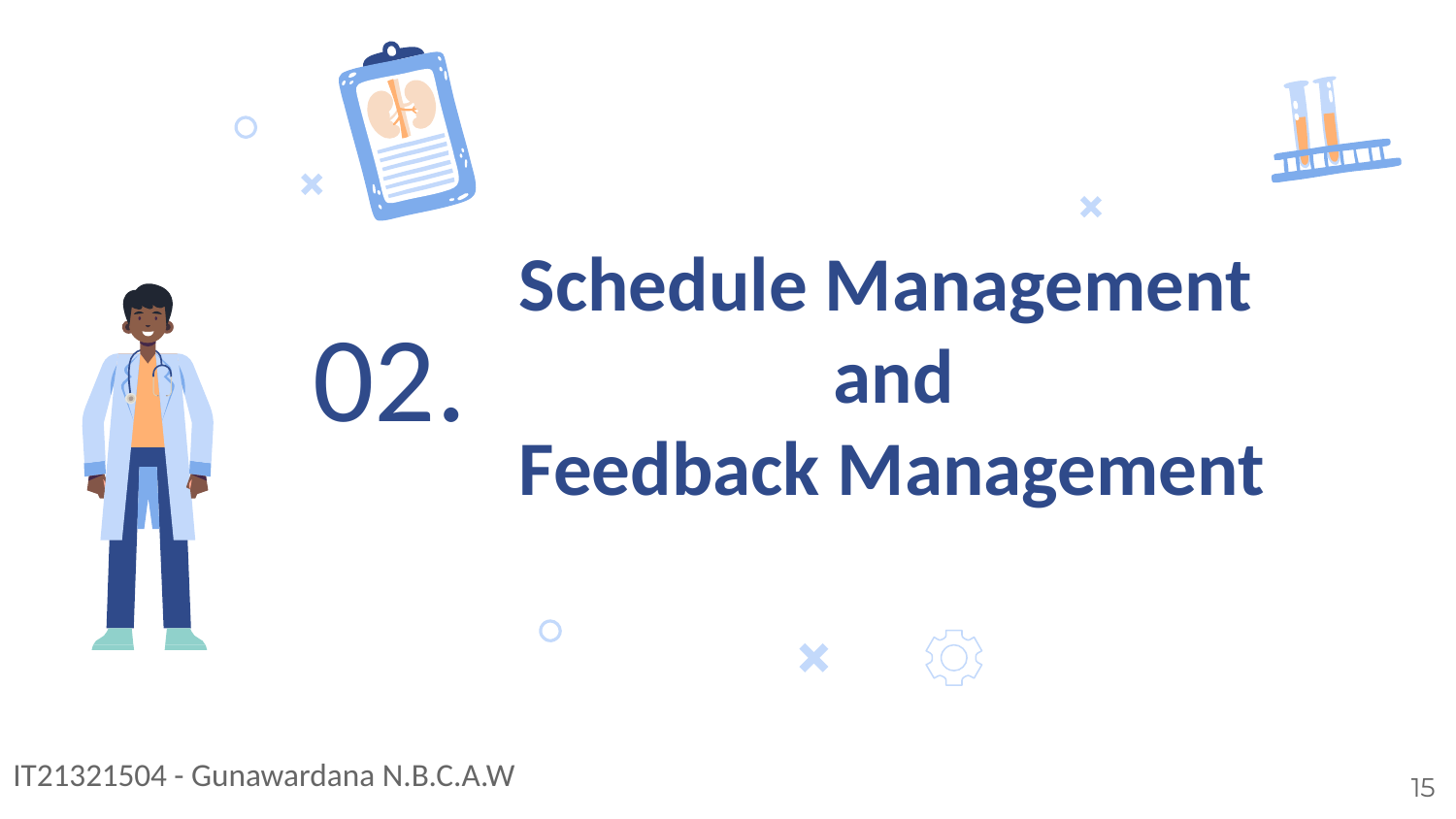

# Schedule Management
                  and                     Feedback Management

02.

IT21321504 - Gunawardana N.B.C.A.W

15